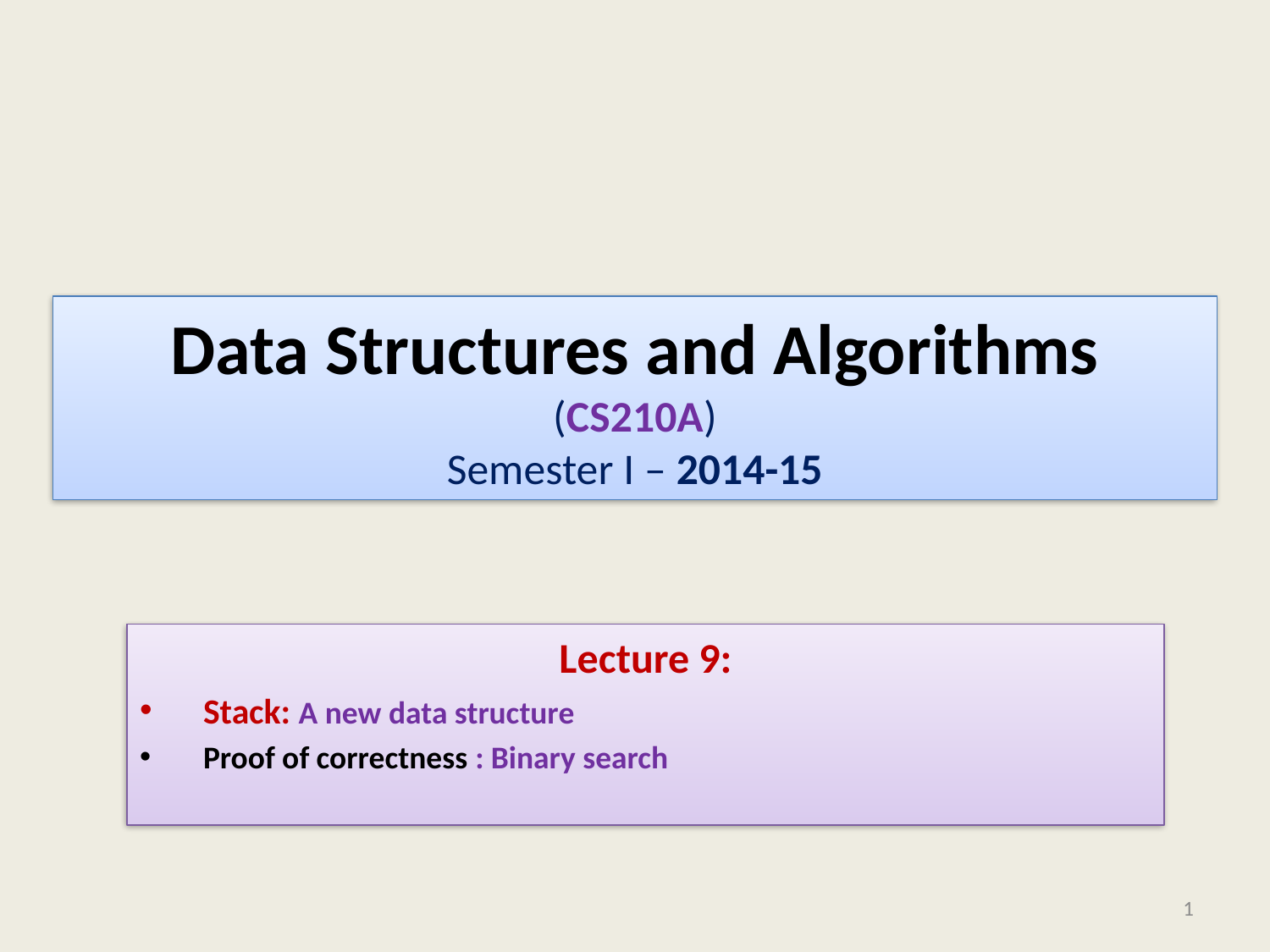

# Data Structures and Algorithms (CS210A) Semester I – 2014-15
Lecture 9:
Stack: A new data structure
Proof of correctness : Binary search
1